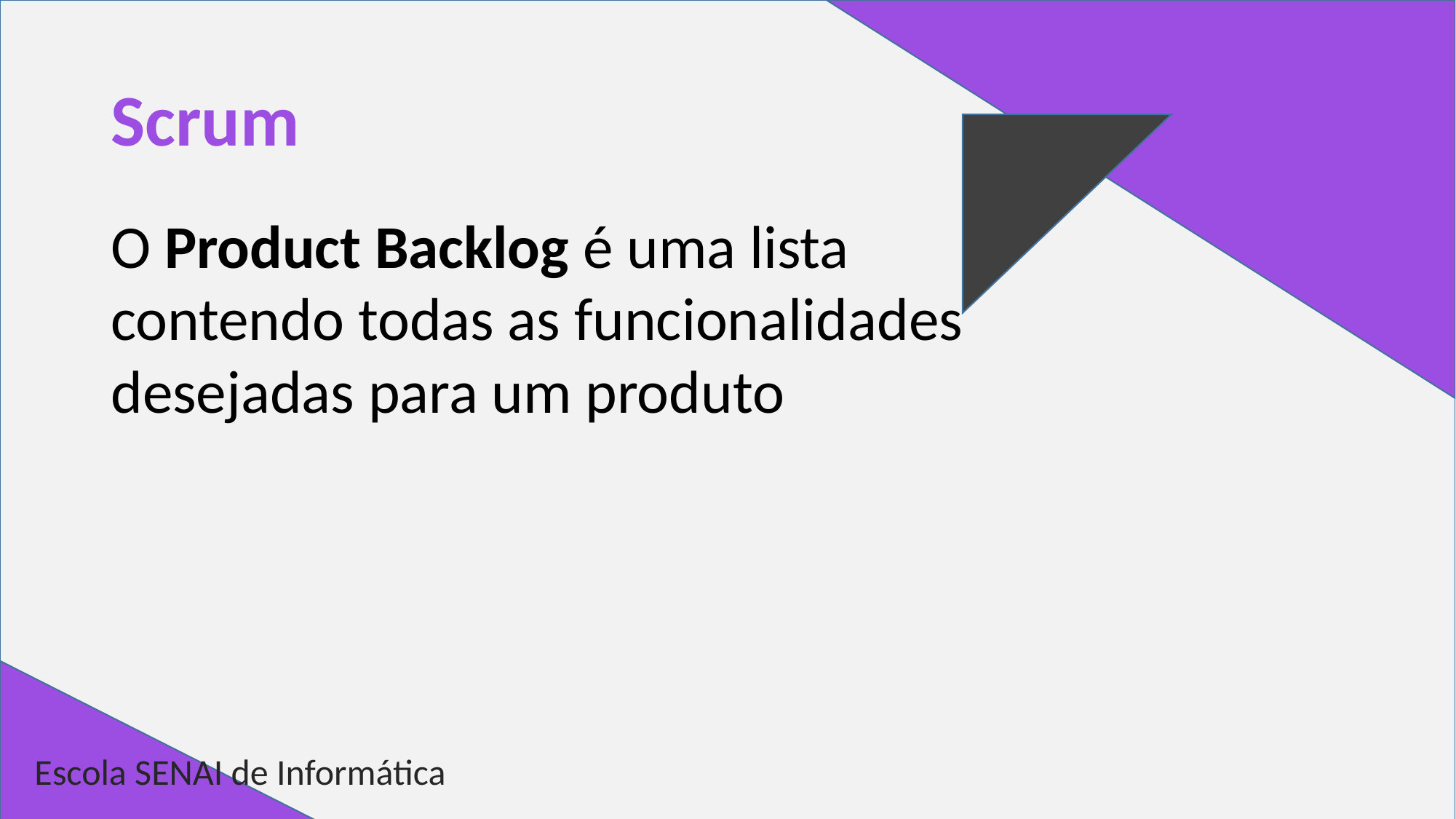

# Scrum
O Product Backlog é uma lista contendo todas as funcionalidades desejadas para um produto